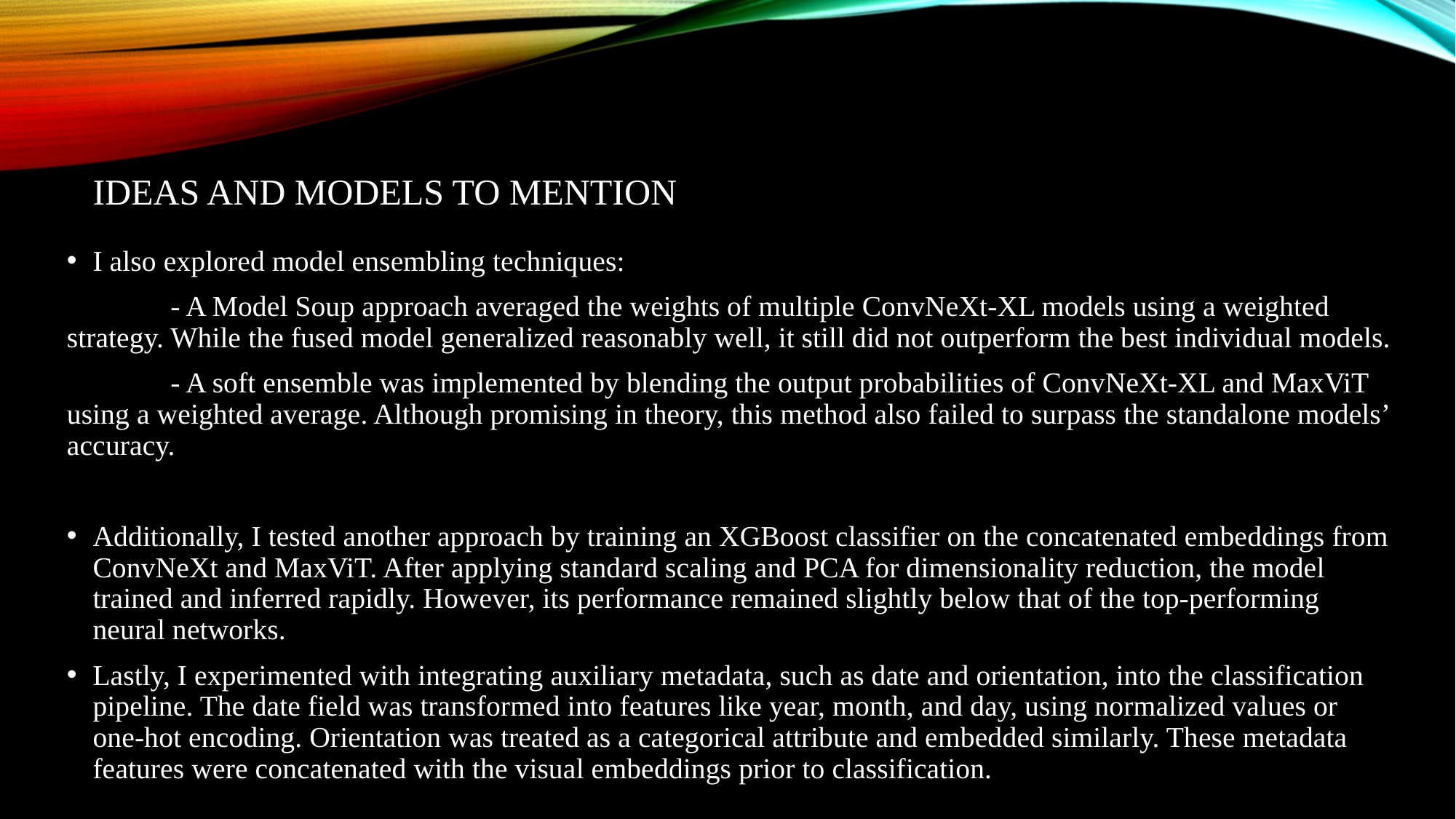

# Ideas and models to mention
I also explored model ensembling techniques:
	- A Model Soup approach averaged the weights of multiple ConvNeXt-XL models using a weighted strategy. While the fused model generalized reasonably well, it still did not outperform the best individual models.
	- A soft ensemble was implemented by blending the output probabilities of ConvNeXt-XL and MaxViT using a weighted average. Although promising in theory, this method also failed to surpass the standalone models’ accuracy.

Additionally, I tested another approach by training an XGBoost classifier on the concatenated embeddings from ConvNeXt and MaxViT. After applying standard scaling and PCA for dimensionality reduction, the model trained and inferred rapidly. However, its performance remained slightly below that of the top-performing neural networks.
Lastly, I experimented with integrating auxiliary metadata, such as date and orientation, into the classification pipeline. The date field was transformed into features like year, month, and day, using normalized values or one-hot encoding. Orientation was treated as a categorical attribute and embedded similarly. These metadata features were concatenated with the visual embeddings prior to classification.